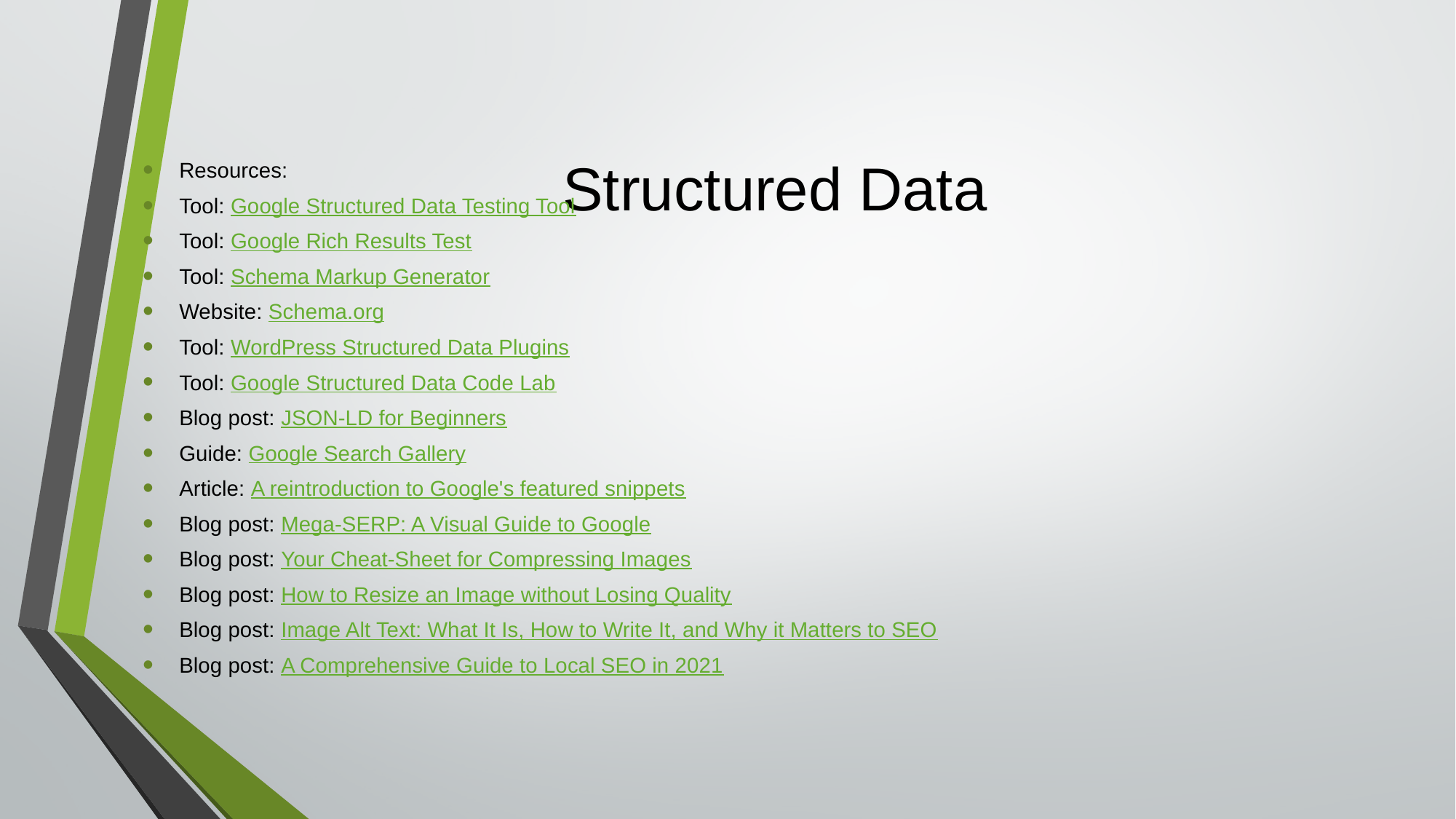

# Structured Data
Resources:
Tool: Google Structured Data Testing Tool
Tool: Google Rich Results Test
Tool: Schema Markup Generator
Website: Schema.org
Tool: WordPress Structured Data Plugins
Tool: Google Structured Data Code Lab
Blog post: JSON-LD for Beginners
Guide: Google Search Gallery
Article: A reintroduction to Google's featured snippets
Blog post: Mega-SERP: A Visual Guide to Google
Blog post: Your Cheat-Sheet for Compressing Images
Blog post: How to Resize an Image without Losing Quality
Blog post: Image Alt Text: What It Is, How to Write It, and Why it Matters to SEO
Blog post: A Comprehensive Guide to Local SEO in 2021